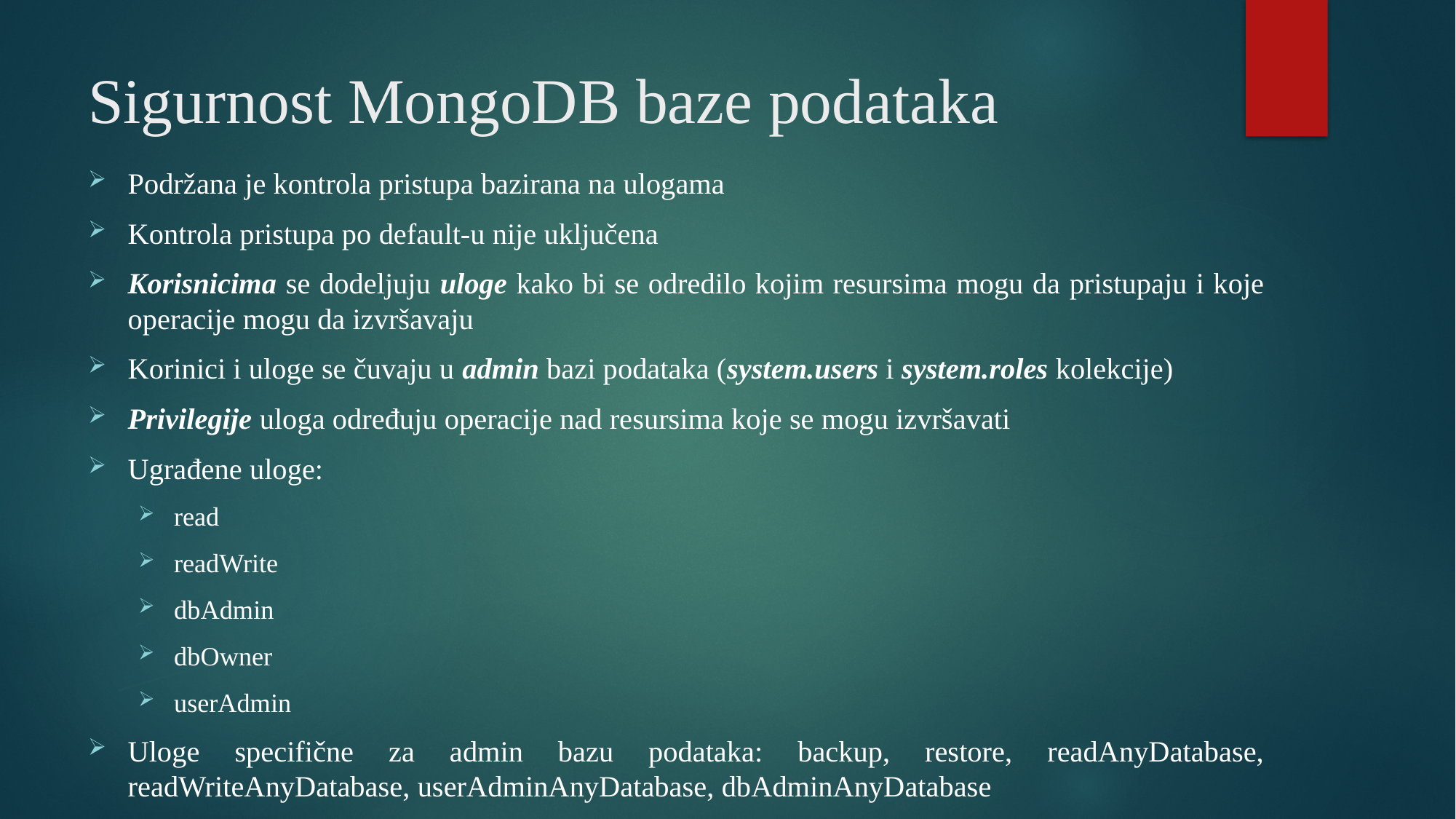

# Sigurnost MongoDB baze podataka
Podržana je kontrola pristupa bazirana na ulogama
Kontrola pristupa po default-u nije uključena
Korisnicima se dodeljuju uloge kako bi se odredilo kojim resursima mogu da pristupaju i koje operacije mogu da izvršavaju
Korinici i uloge se čuvaju u admin bazi podataka (system.users i system.roles kolekcije)
Privilegije uloga određuju operacije nad resursima koje se mogu izvršavati
Ugrađene uloge:
read
readWrite
dbAdmin
dbOwner
userAdmin
Uloge specifične za admin bazu podataka: backup, restore, readAnyDatabase, readWriteAnyDatabase, userAdminAnyDatabase, dbAdminAnyDatabase